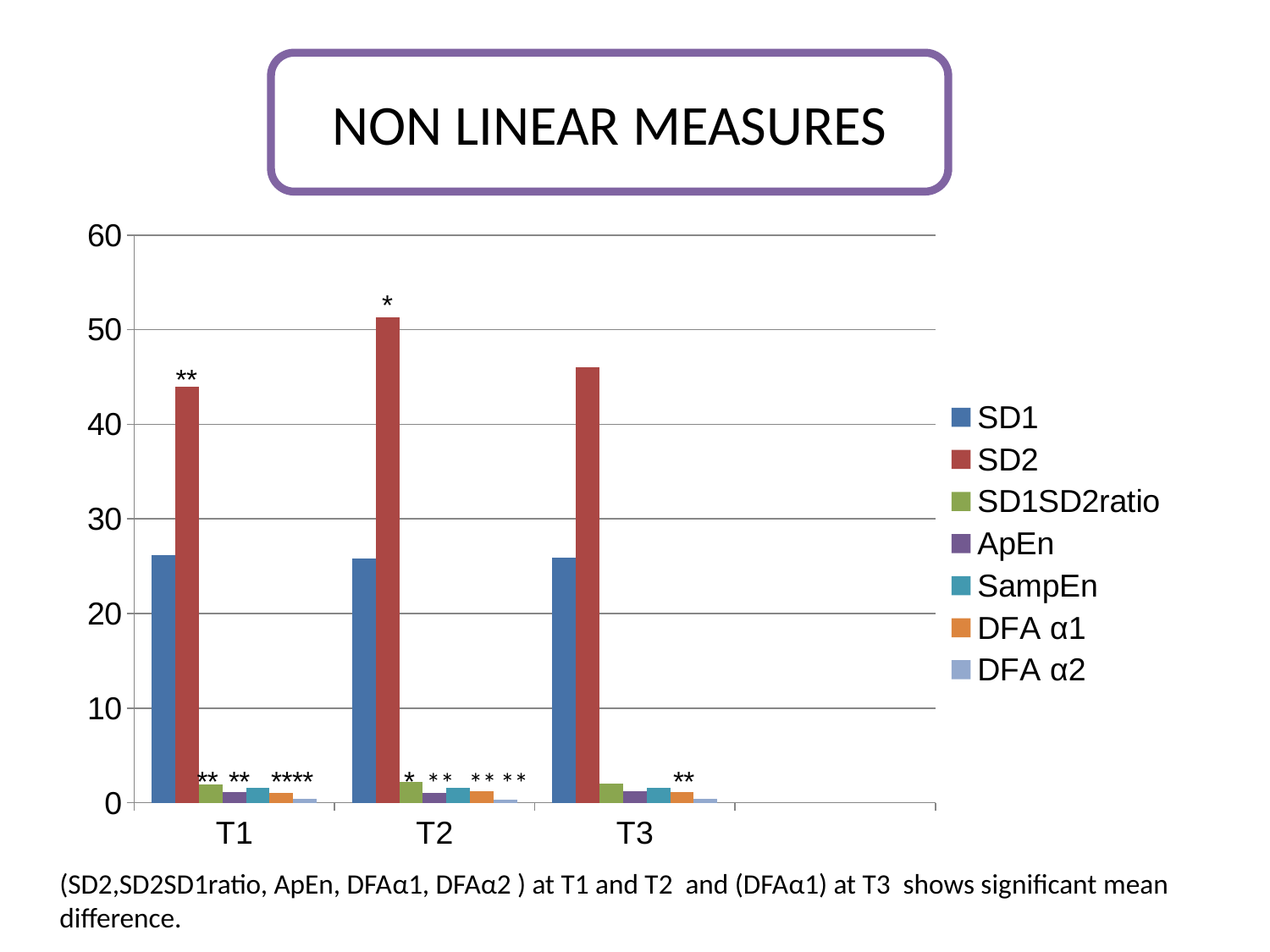

NON LINEAR MEASURES

### Chart

| Category | SD1 | SD2 | SD1SD2ratio | ApEn | SampEn | DFA α1 | DFA α2 |
|---|---|---|---|---|---|---|---|
| T1 | 26.16 | 43.96 | 1.92 | 1.17 | 1.58 | 1.04 | 0.41 |
| T2 | 25.83 | 51.32 | 2.19 | 1.01 | 1.55 | 1.22 | 0.31 |
| T3 | 25.91 | 46.06 | 2.02 | 1.18 | 1.6 | 1.11 | 0.4 |
**
**
**
(SD2,SD2SD1ratio, ApEn, DFAα1, DFAα2 ) at T1 and T2  and (DFAα1) at T3  shows significant mean difference.